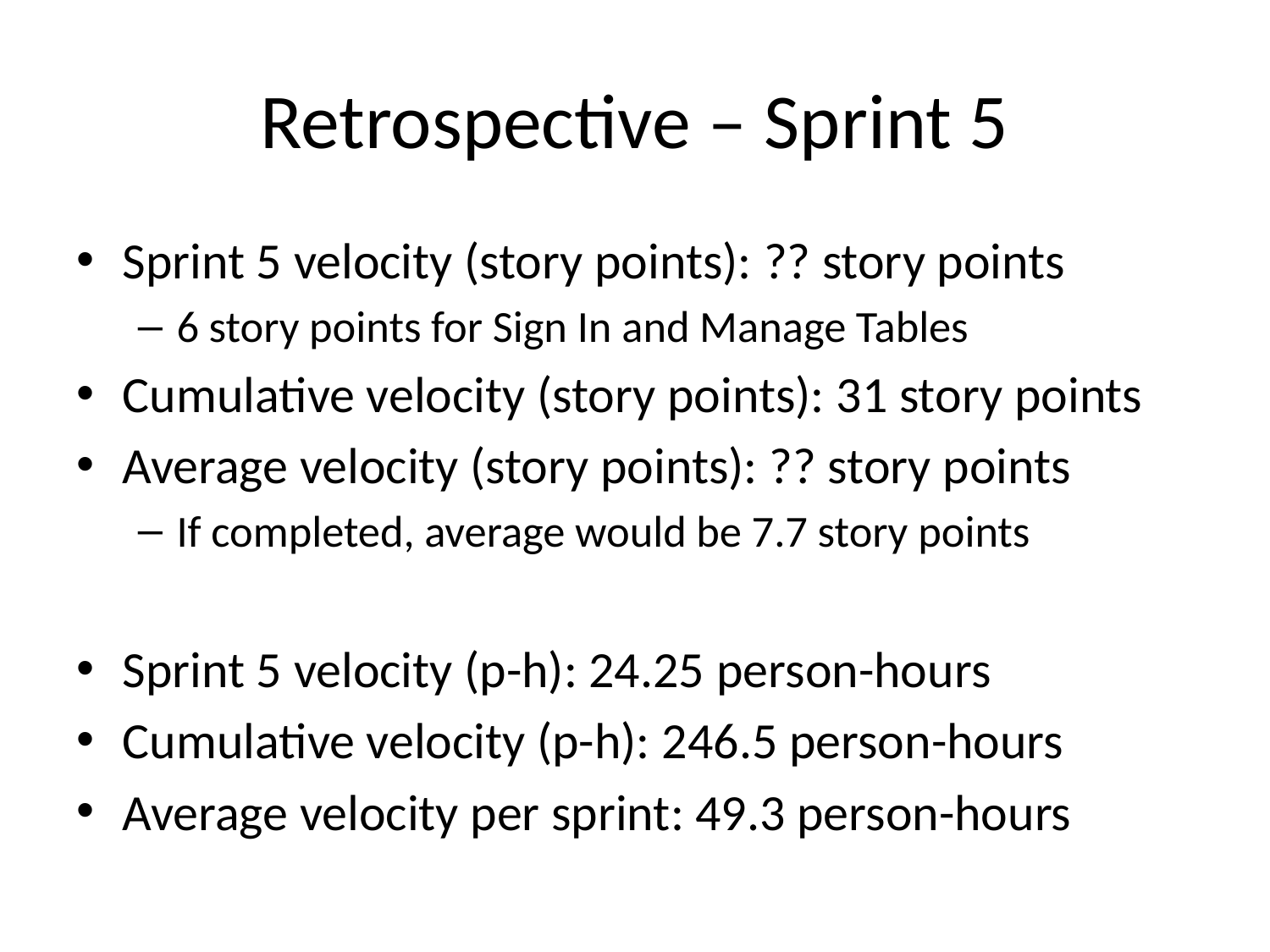

# Retrospective – Sprint 5
Sprint 5 velocity (story points): ?? story points
6 story points for Sign In and Manage Tables
Cumulative velocity (story points): 31 story points
Average velocity (story points): ?? story points
If completed, average would be 7.7 story points

Sprint 5 velocity (p-h): 24.25 person-hours
Cumulative velocity (p-h): 246.5 person-hours
Average velocity per sprint: 49.3 person-hours